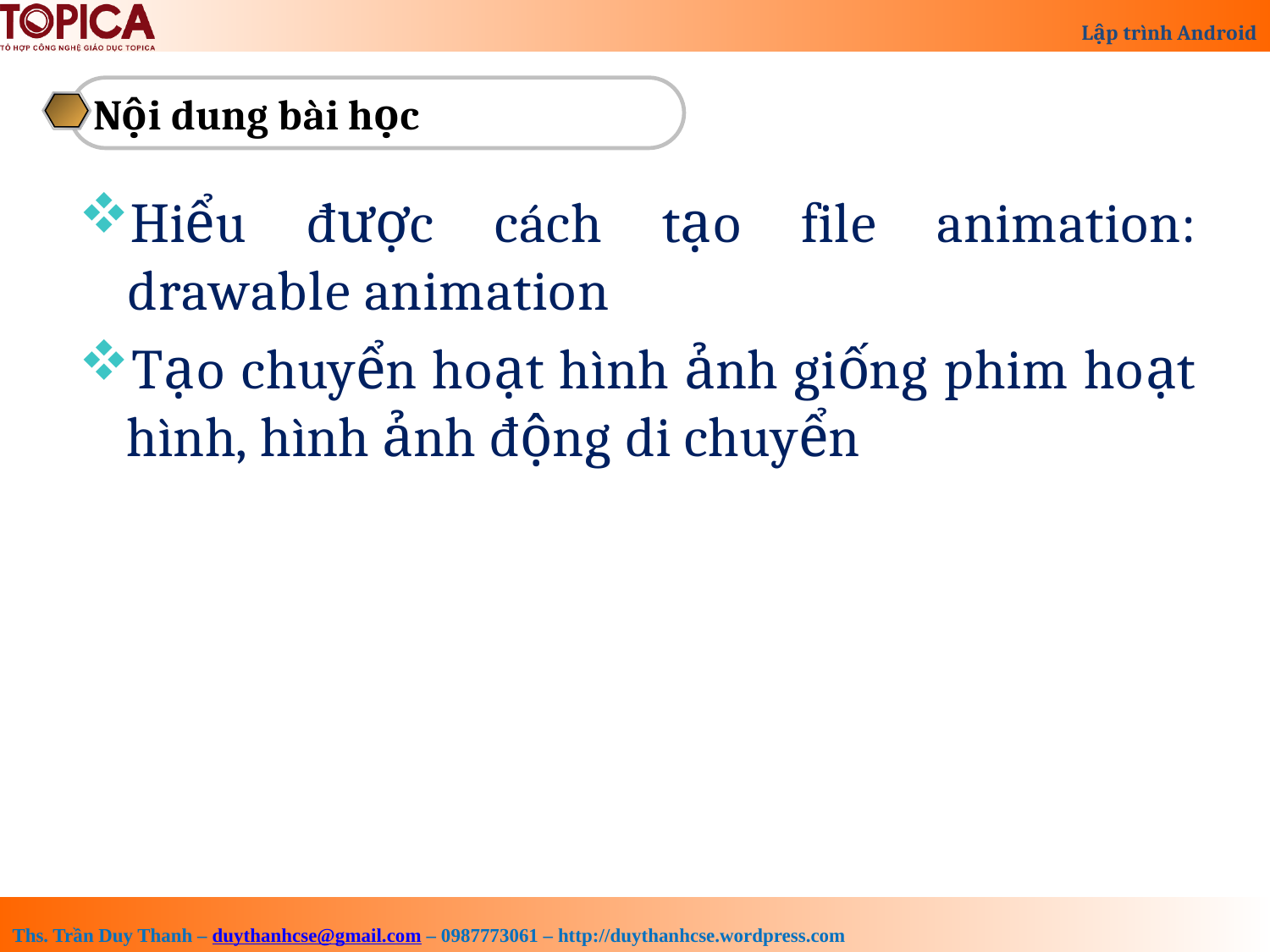

Nội dung bài học

Hiểu được cách tạo file animation: drawable animation
Tạo chuyển hoạt hình ảnh giống phim hoạt hình, hình ảnh động di chuyển